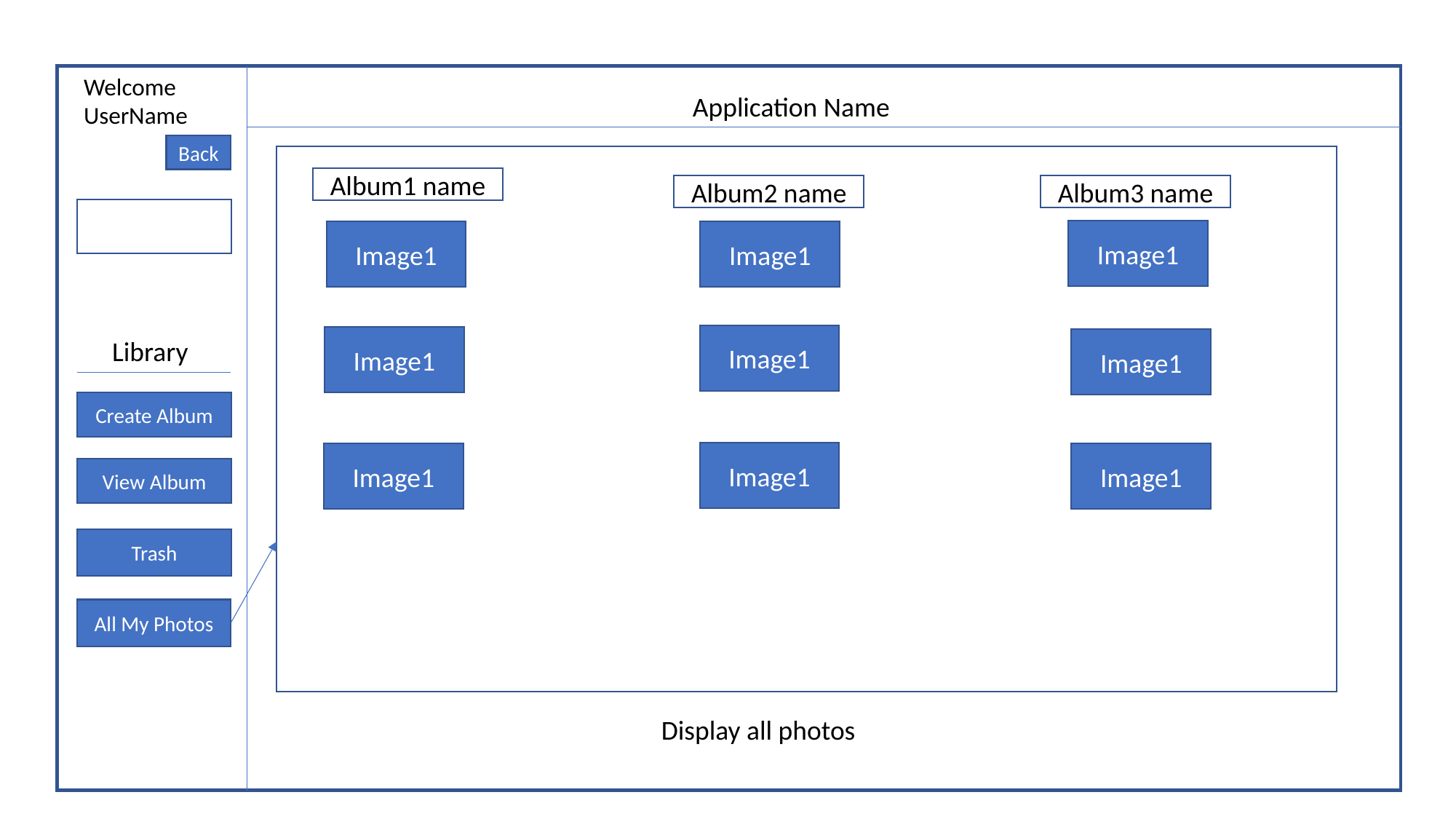

Welcome UserName

Application Name
Back

Album1 name
Album2 name
Album3 name

Image1
Image1
Image1
Image1
Image1
Library
Image1
Create Album
Image1
Image1
Image1
View Album
Trash
All My Photos
Display all photos